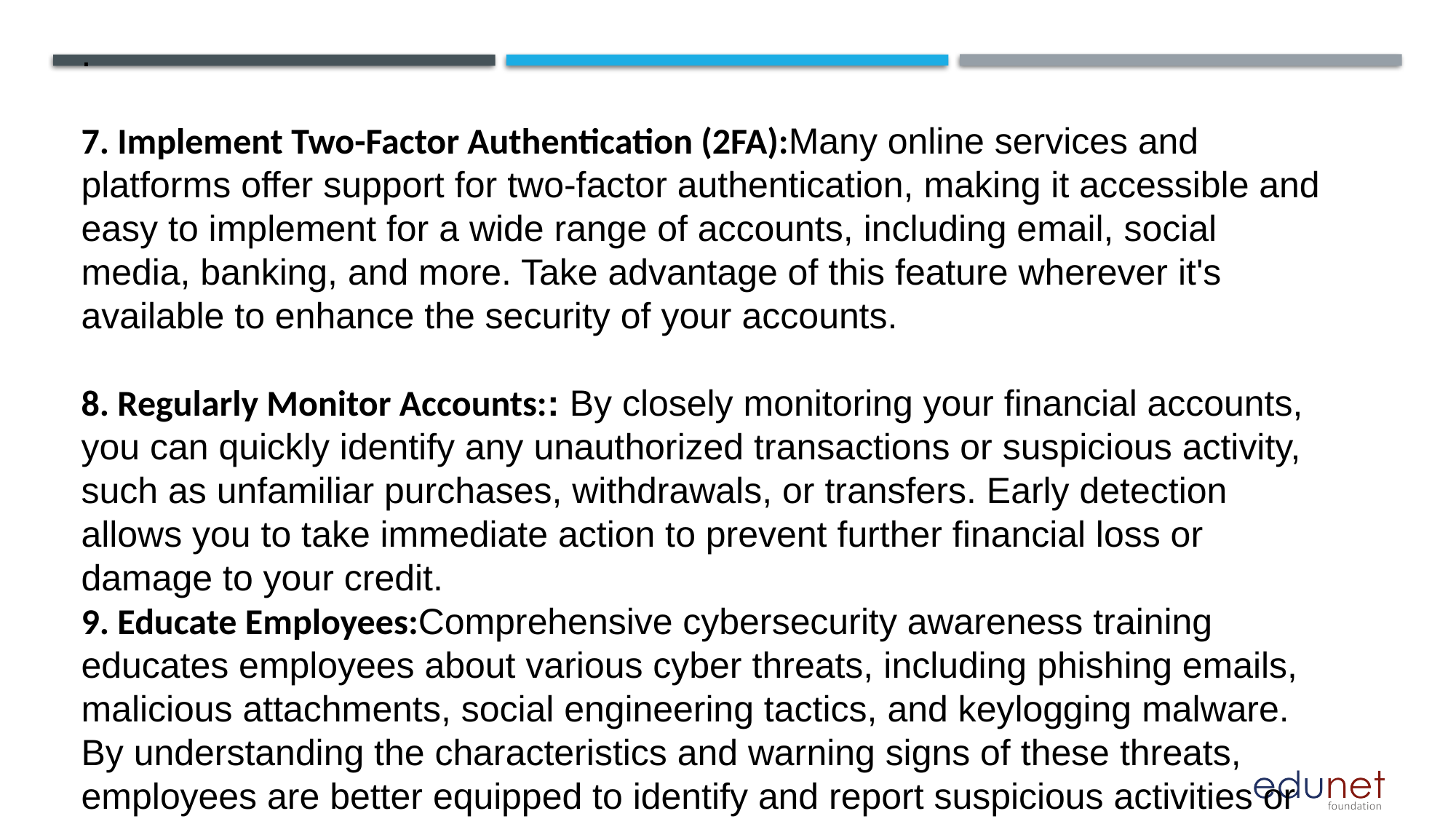

.

7. Implement Two-Factor Authentication (2FA):Many online services and platforms offer support for two-factor authentication, making it accessible and easy to implement for a wide range of accounts, including email, social media, banking, and more. Take advantage of this feature wherever it's available to enhance the security of your accounts.

8. Regularly Monitor Accounts:: By closely monitoring your financial accounts, you can quickly identify any unauthorized transactions or suspicious activity, such as unfamiliar purchases, withdrawals, or transfers. Early detection allows you to take immediate action to prevent further financial loss or damage to your credit.
9. Educate Employees:Comprehensive cybersecurity awareness training educates employees about various cyber threats, including phishing emails, malicious attachments, social engineering tactics, and keylogging malware. By understanding the characteristics and warning signs of these threats, employees are better equipped to identify and report suspicious activities or attempts to compromise their systems.